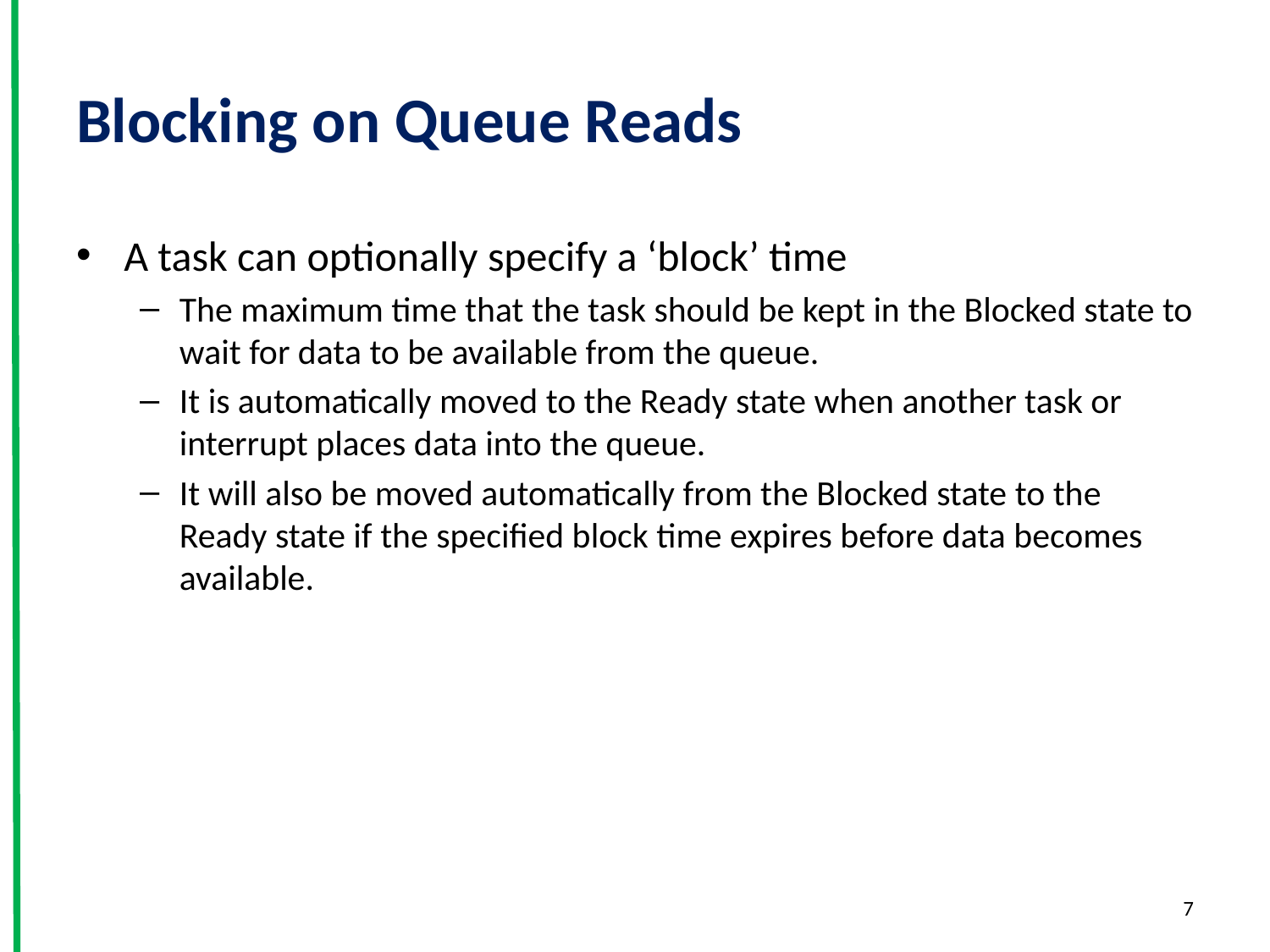

# Blocking on Queue Reads
A task can optionally specify a ‘block’ time
The maximum time that the task should be kept in the Blocked state to wait for data to be available from the queue.
It is automatically moved to the Ready state when another task or interrupt places data into the queue.
It will also be moved automatically from the Blocked state to the Ready state if the specified block time expires before data becomes available.
7